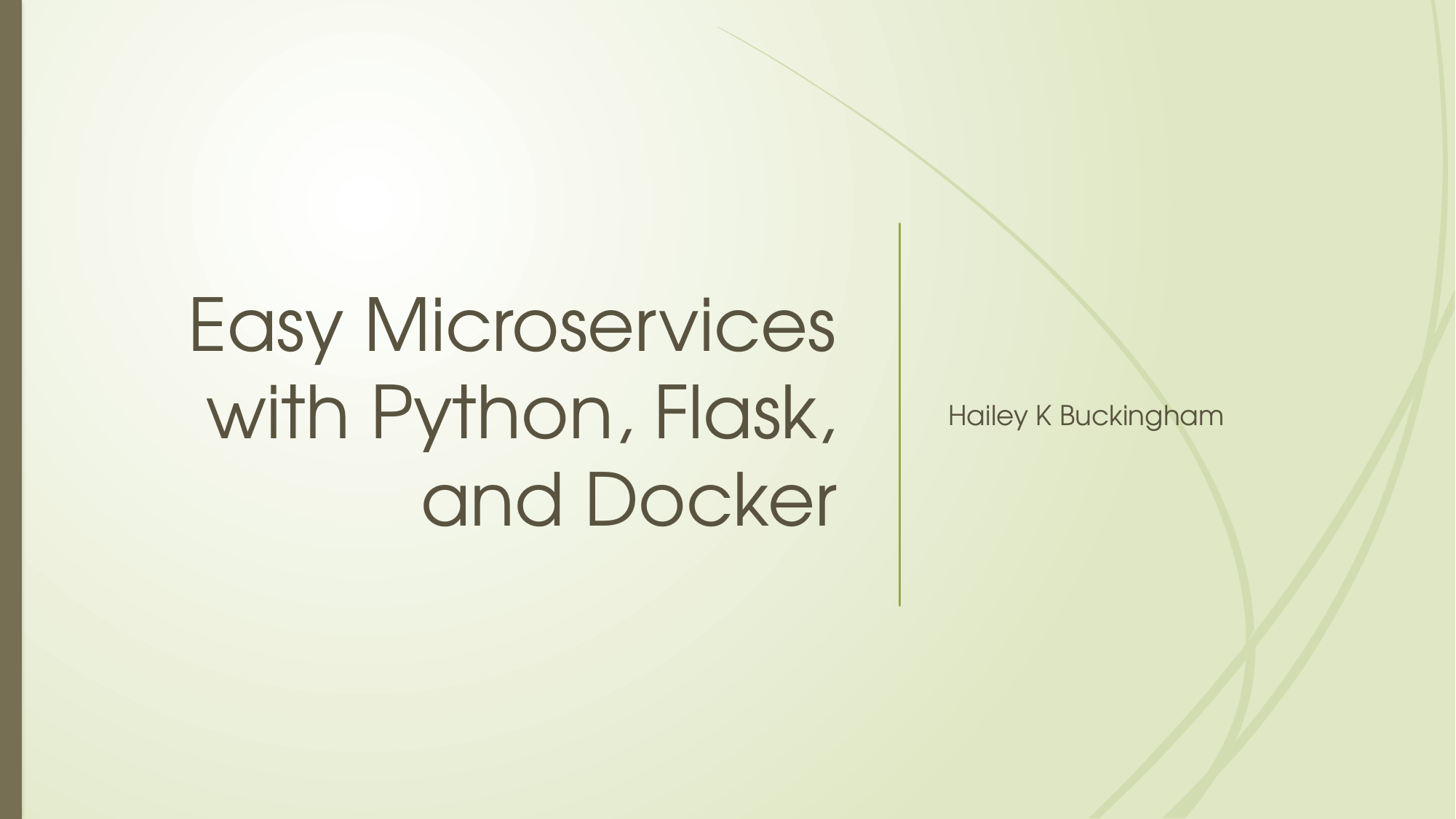

# Easy Microservices with Python, Flask, and Docker
Hailey K Buckingham